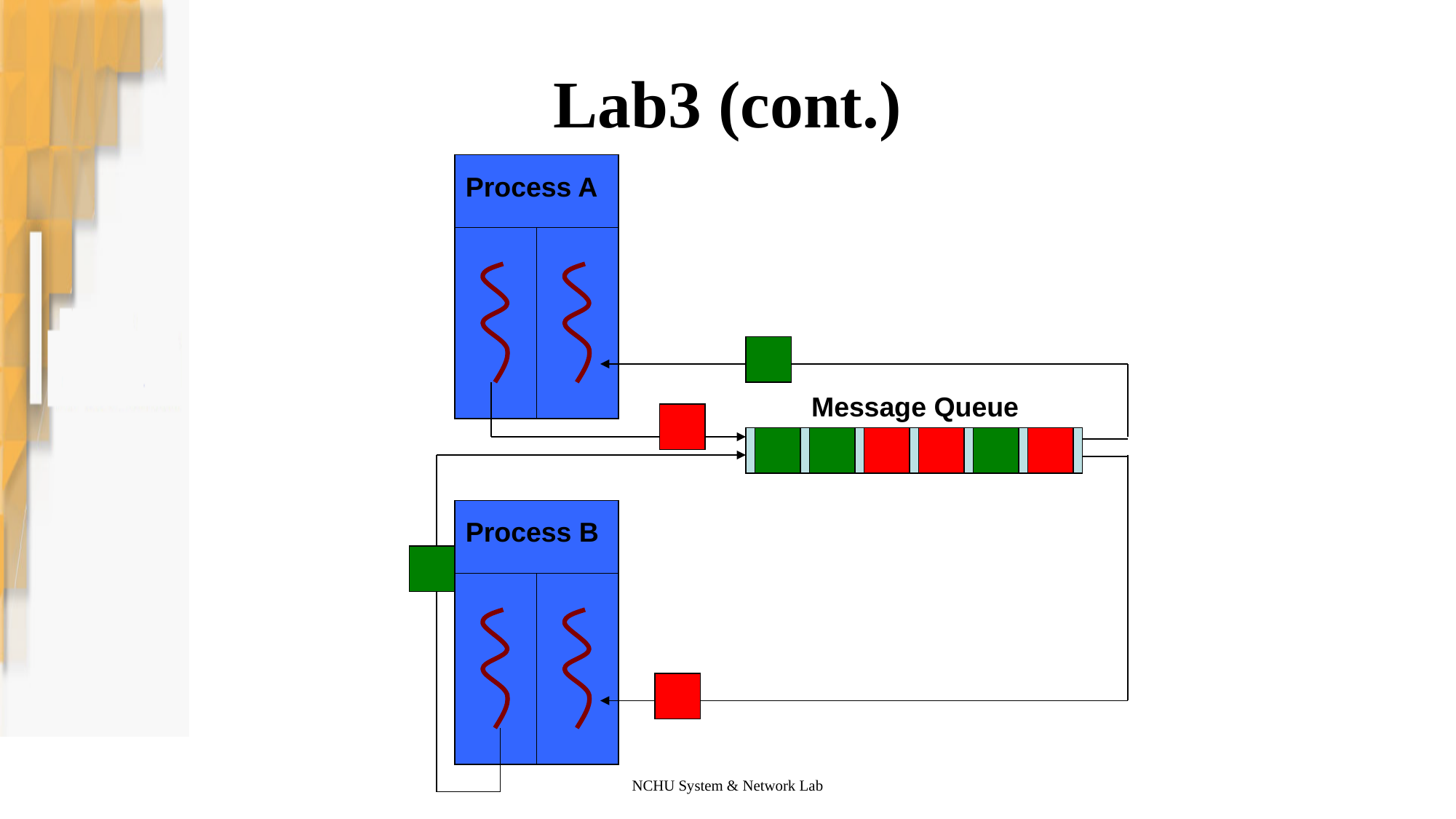

# Lab3 (cont.)

Process A

Message Queue

Process B

NCHU System & Network Lab